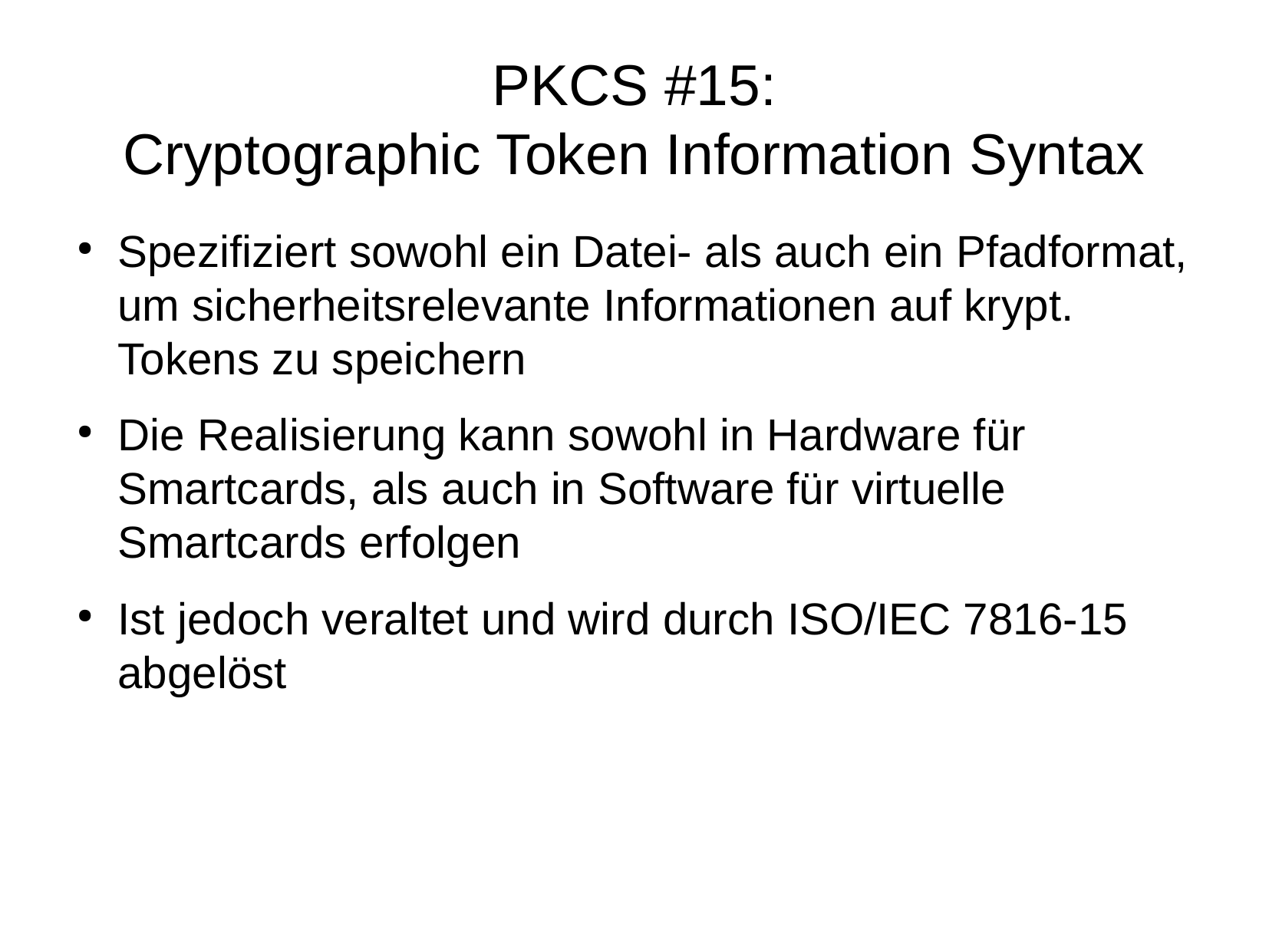

PKCS #15:
Cryptographic Token Information Syntax
Spezifiziert sowohl ein Datei- als auch ein Pfadformat, um sicherheitsrelevante Informationen auf krypt. Tokens zu speichern
Die Realisierung kann sowohl in Hardware für Smartcards, als auch in Software für virtuelle Smartcards erfolgen
Ist jedoch veraltet und wird durch ISO/IEC 7816-15 abgelöst